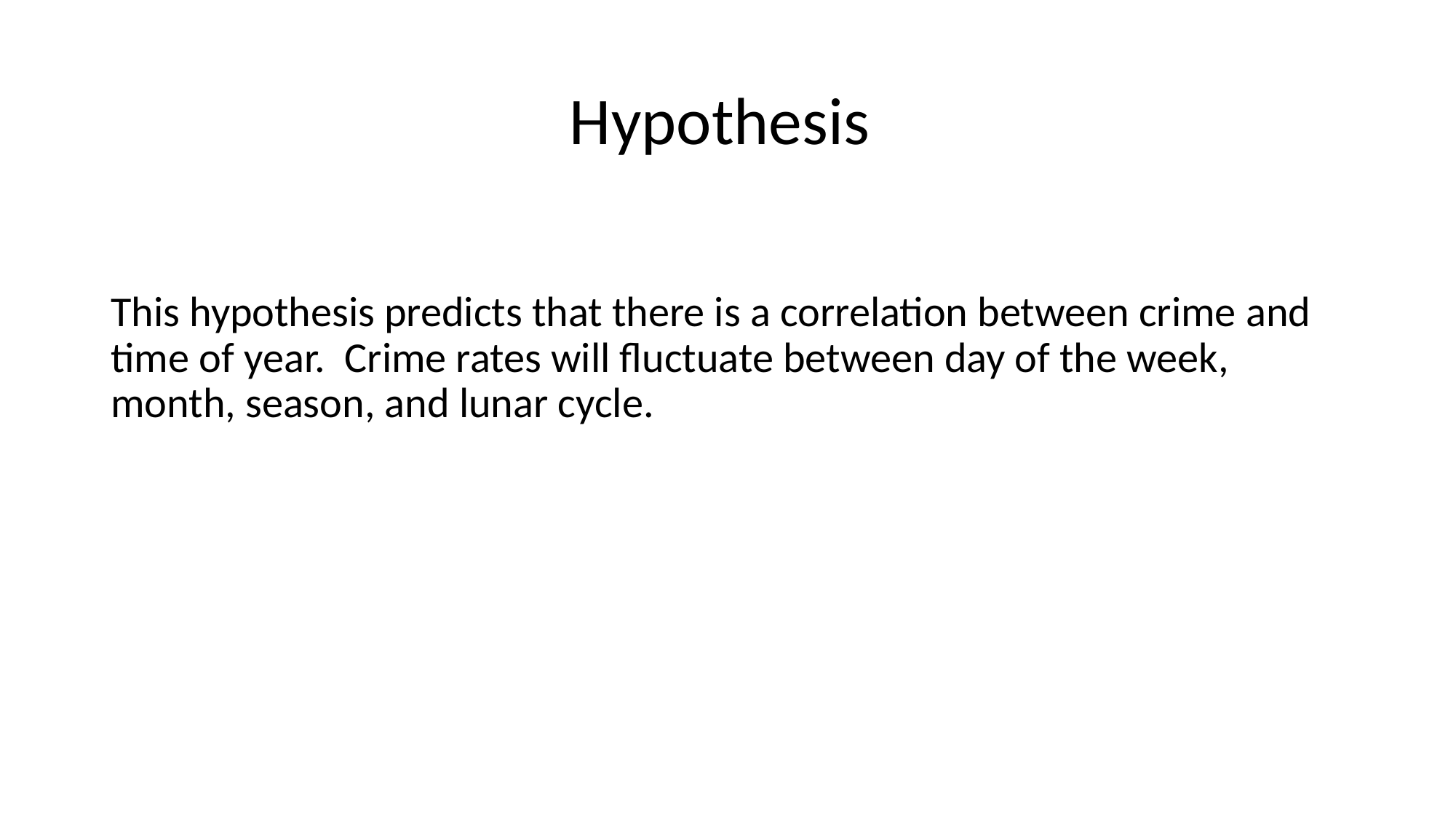

# Hypothesis

This hypothesis predicts that there is a correlation between crime and time of year.  Crime rates will fluctuate between day of the week, month, season, and lunar cycle.